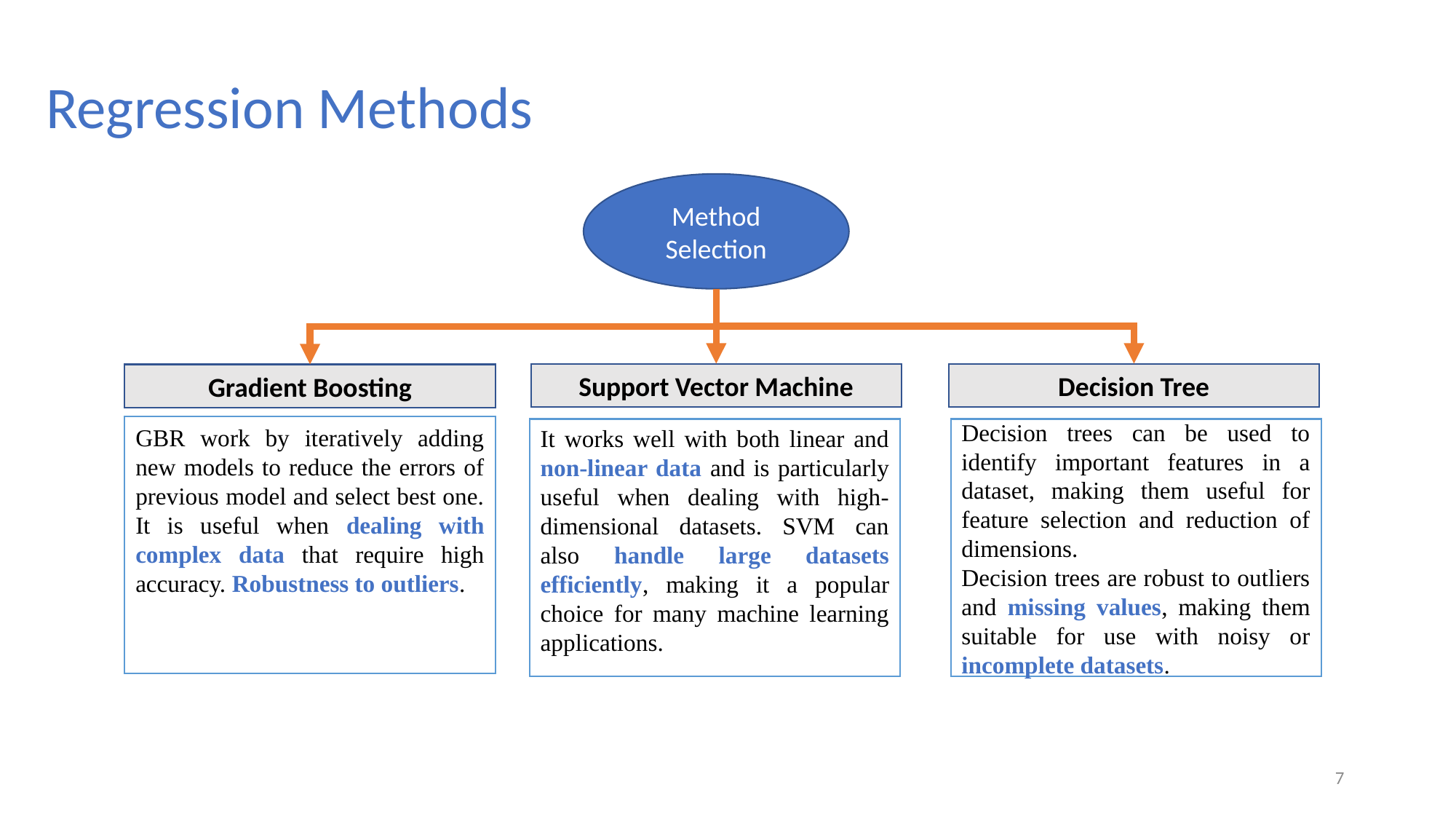

# Regression Methods
Method Selection
Decision Tree
Support Vector Machine
Gradient Boosting
GBR work by iteratively adding new models to reduce the errors of previous model and select best one. It is useful when dealing with complex data that require high accuracy. Robustness to outliers.

It works well with both linear and non-linear data and is particularly useful when dealing with high-dimensional datasets. SVM can also handle large datasets efficiently, making it a popular choice for many machine learning applications.

Decision trees can be used to identify important features in a dataset, making them useful for feature selection and reduction of dimensions.
Decision trees are robust to outliers and missing values, making them suitable for use with noisy or incomplete datasets.
7